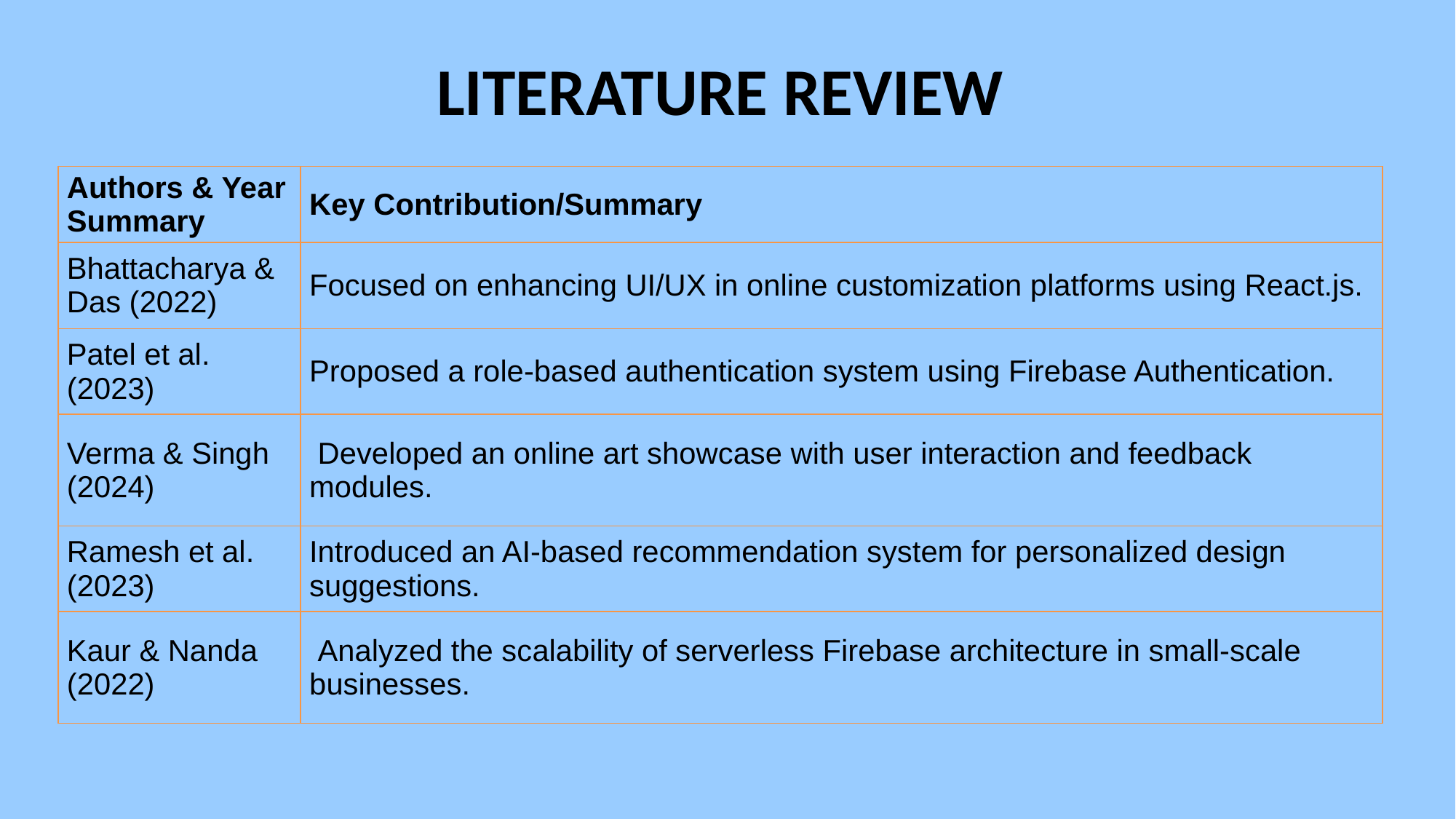

# LITERATURE REVIEW
| Authors & Year Summary | Key Contribution/Summary |
| --- | --- |
| Bhattacharya & Das (2022) | Focused on enhancing UI/UX in online customization platforms using React.js. |
| Patel et al. (2023) | Proposed a role-based authentication system using Firebase Authentication. |
| Verma & Singh (2024) | Developed an online art showcase with user interaction and feedback modules. |
| Ramesh et al. (2023) | Introduced an AI-based recommendation system for personalized design suggestions. |
| Kaur & Nanda (2022) | Analyzed the scalability of serverless Firebase architecture in small-scale businesses. |